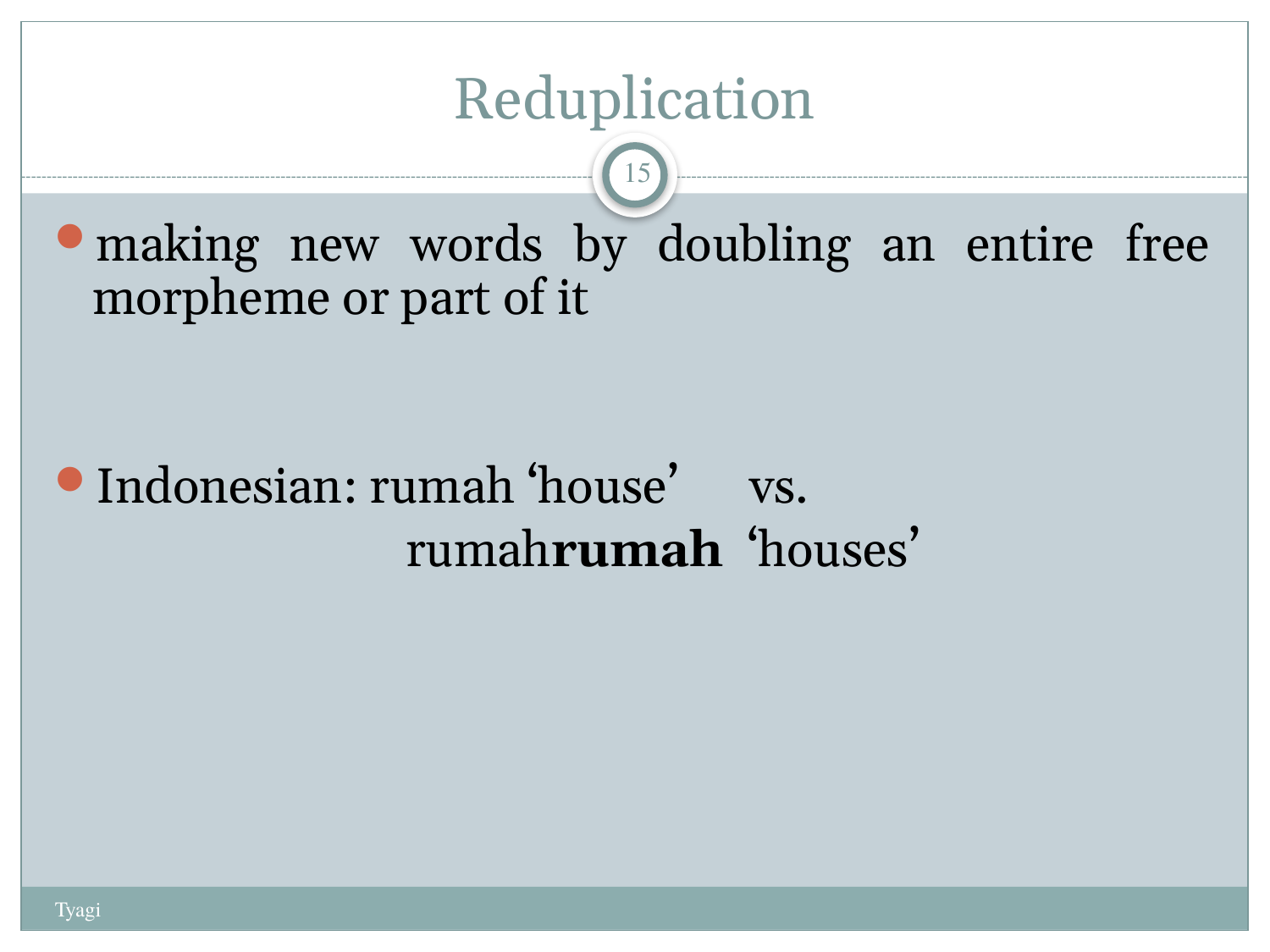

# Reduplication
15
making new words by doubling an entire free morpheme or part of it

Indonesian: rumah ‘house’      vs.
			     rumahrumah  ‘houses’

Tyagi